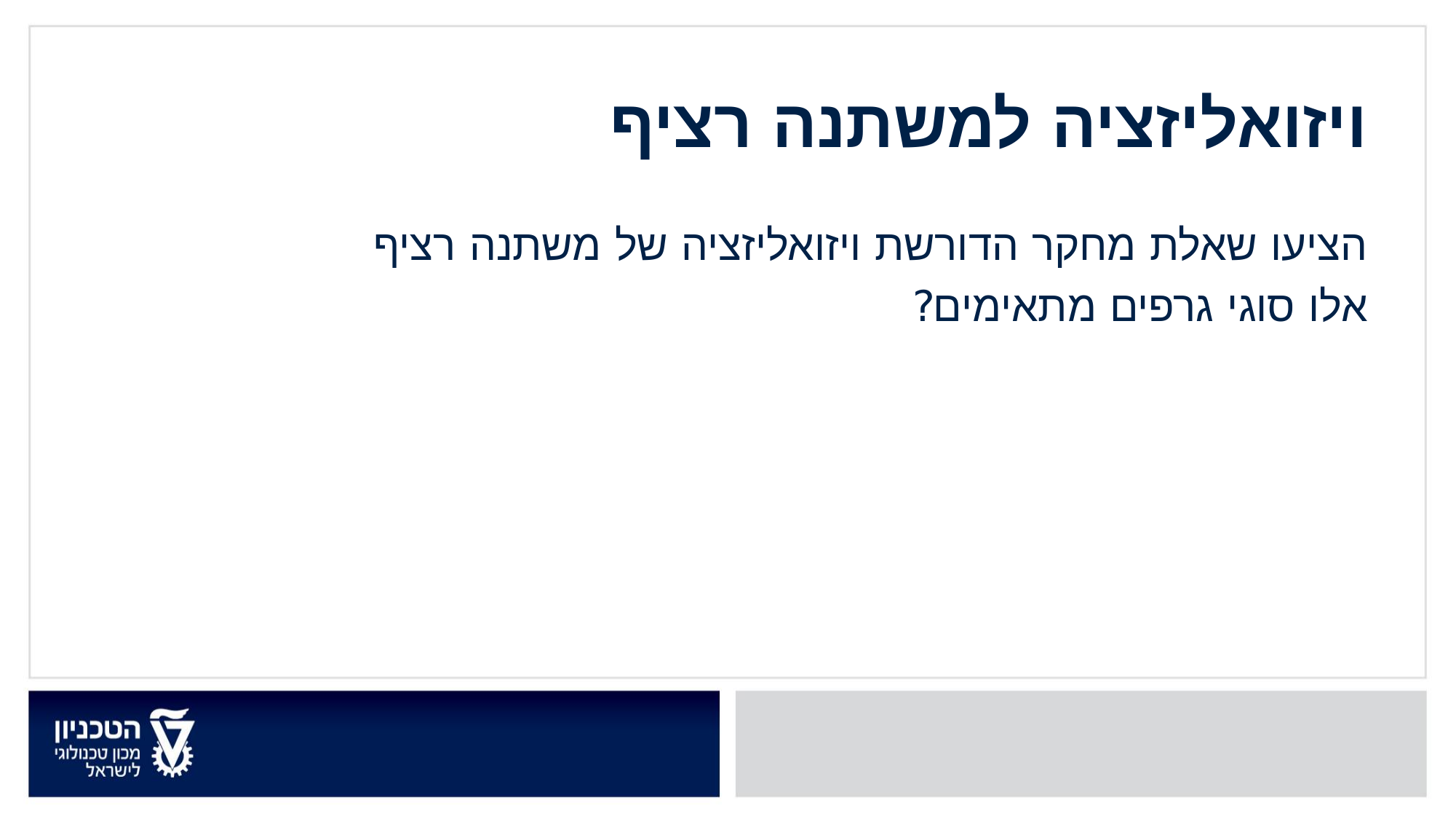

ויזואליזציה למשתנה רציף
הציעו שאלת מחקר הדורשת ויזואליזציה של משתנה רציף
אלו סוגי גרפים מתאימים?